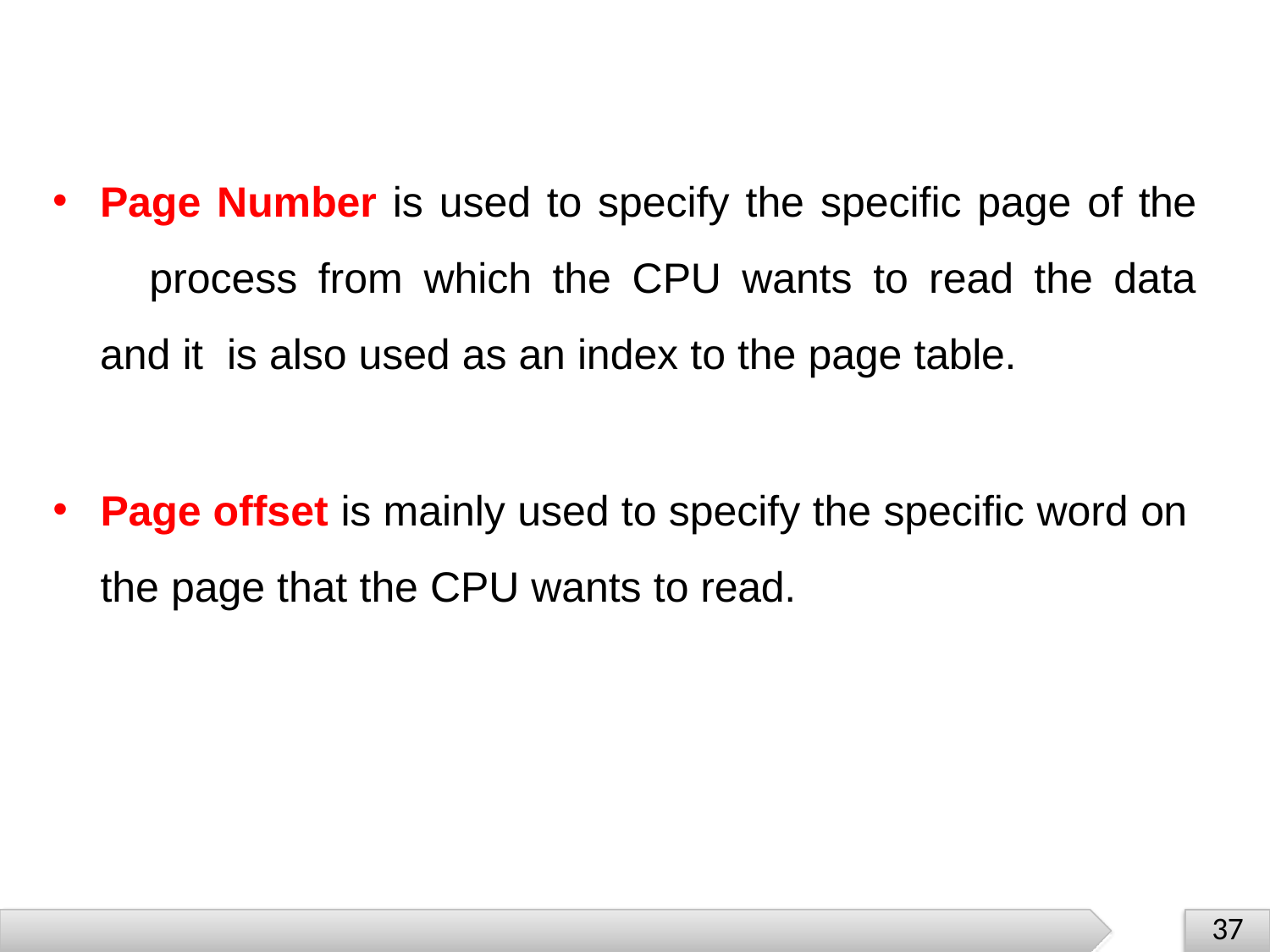

Page Number is used to specify the specific page of the 	process from which the CPU wants to read the data and it 	is also used as an index to the page table.

Page offset is mainly used to specify the specific word on
the page that the CPU wants to read.
37